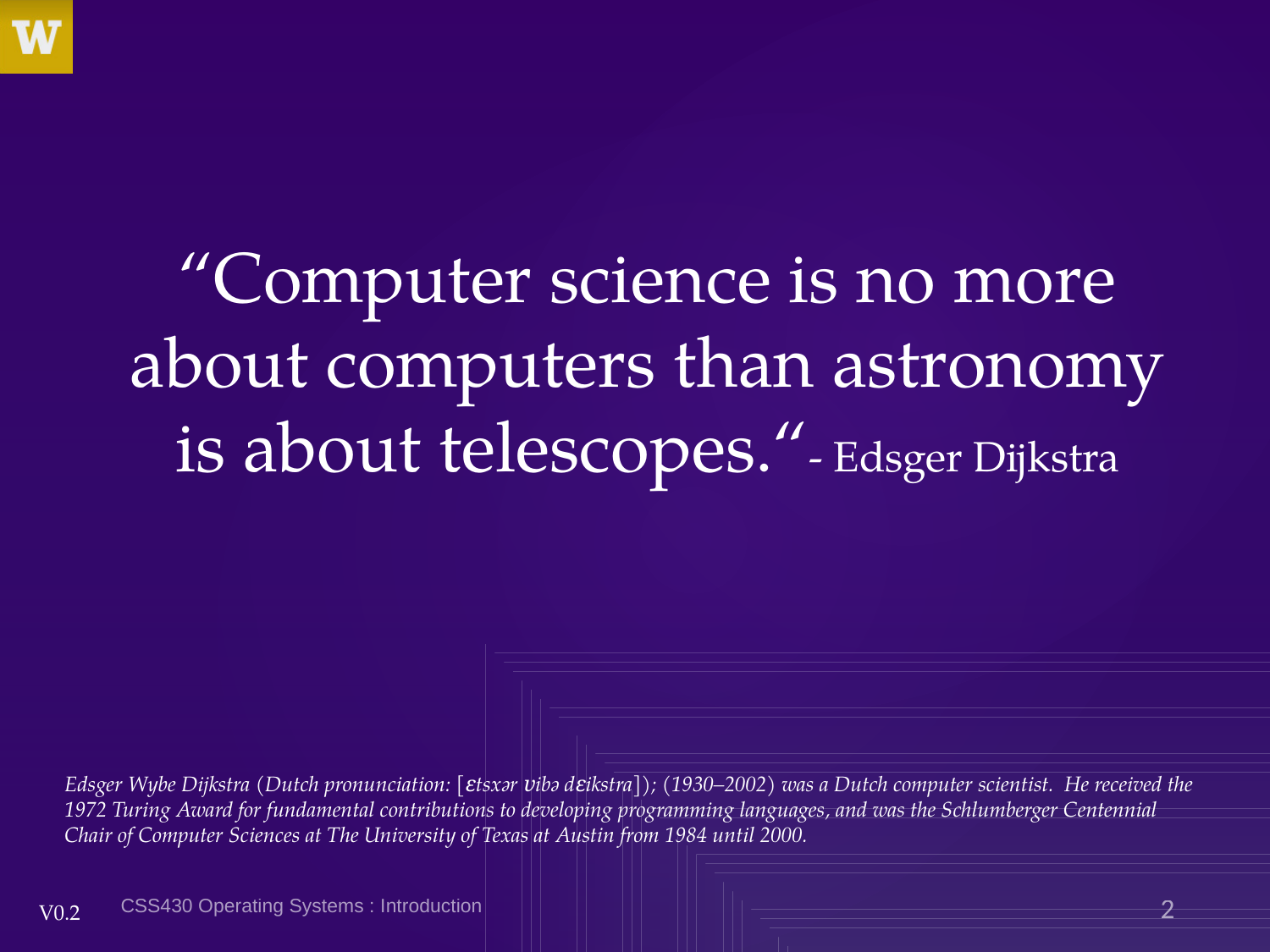

# “Computer science is no more about computers than astronomy is about telescopes.“- Edsger Dijkstra
Edsger Wybe Dijkstra (Dutch pronunciation: [ɛtsxər ʋibə dɛikstra]); (1930–2002) was a Dutch computer scientist.  He received the 1972 Turing Award for fundamental contributions to developing programming languages, and was the Schlumberger Centennial Chair of Computer Sciences at The University of Texas at Austin from 1984 until 2000.
CSS430 Operating Systems : Introduction
2